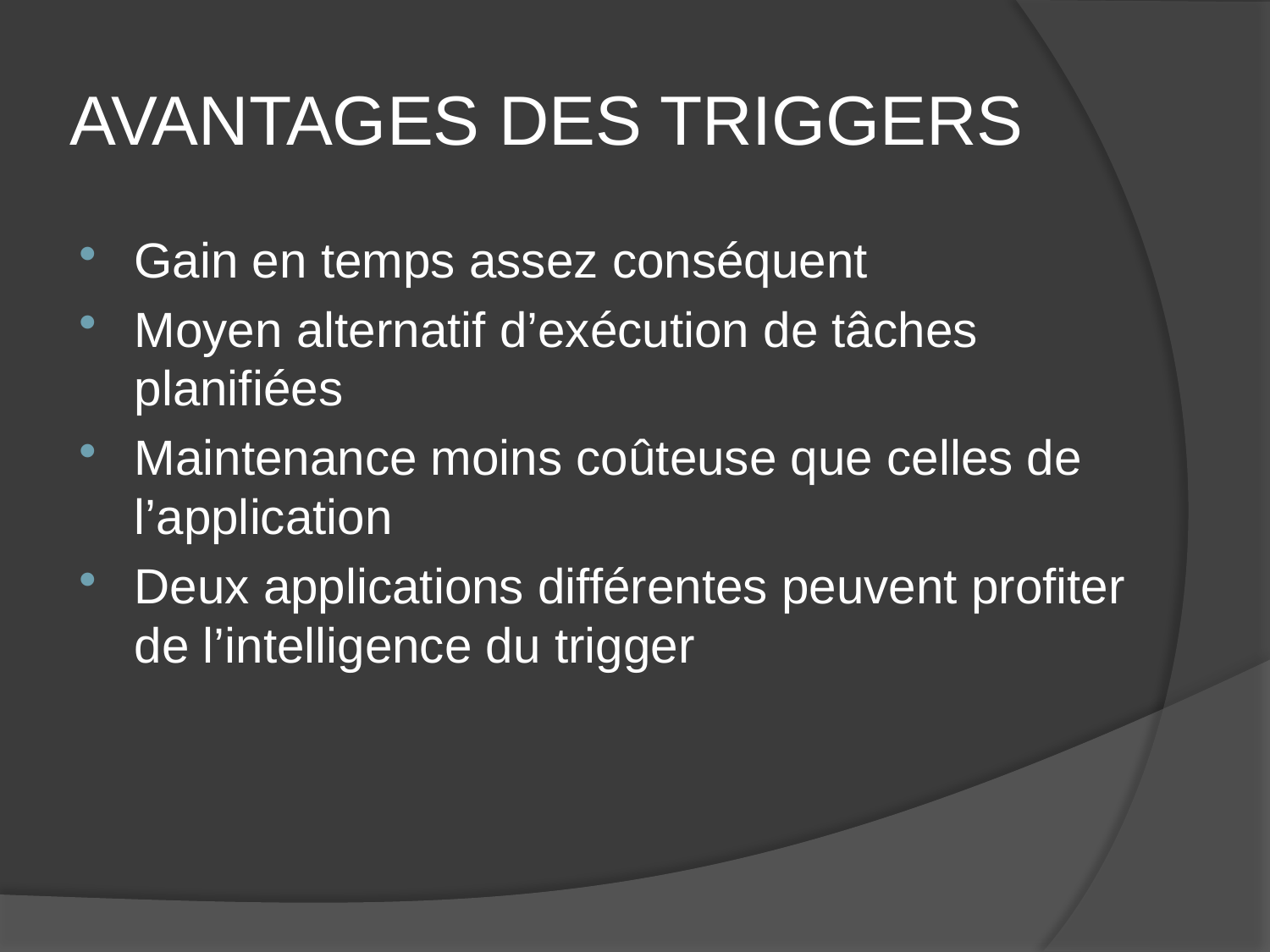

# AVANTAGES DES TRIGGERS
Gain en temps assez conséquent
Moyen alternatif d’exécution de tâches planifiées
Maintenance moins coûteuse que celles de l’application
Deux applications différentes peuvent profiter de l’intelligence du trigger